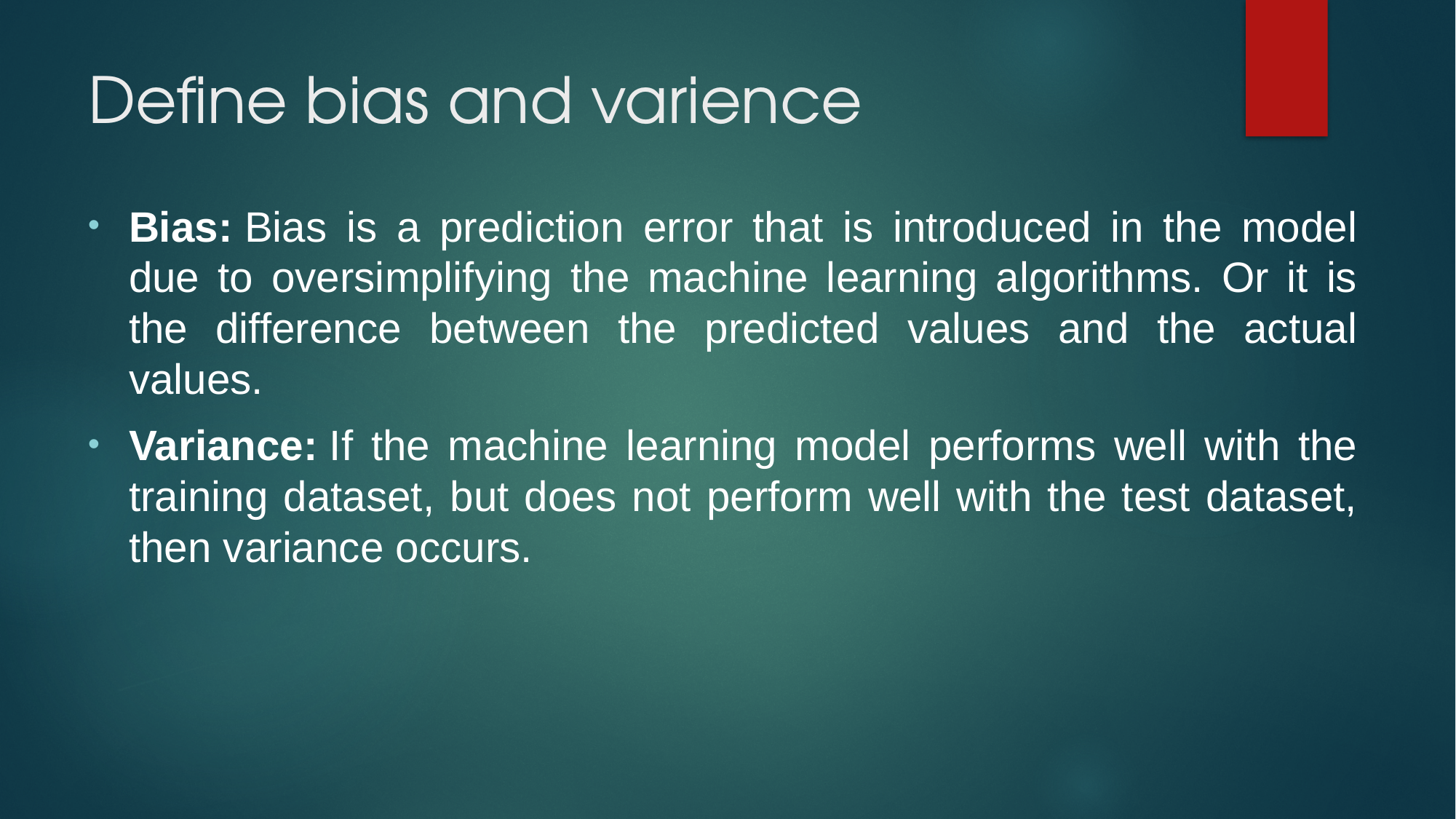

# Define bias and varience
Bias: Bias is a prediction error that is introduced in the model due to oversimplifying the machine learning algorithms. Or it is the difference between the predicted values and the actual values.
Variance: If the machine learning model performs well with the training dataset, but does not perform well with the test dataset, then variance occurs.